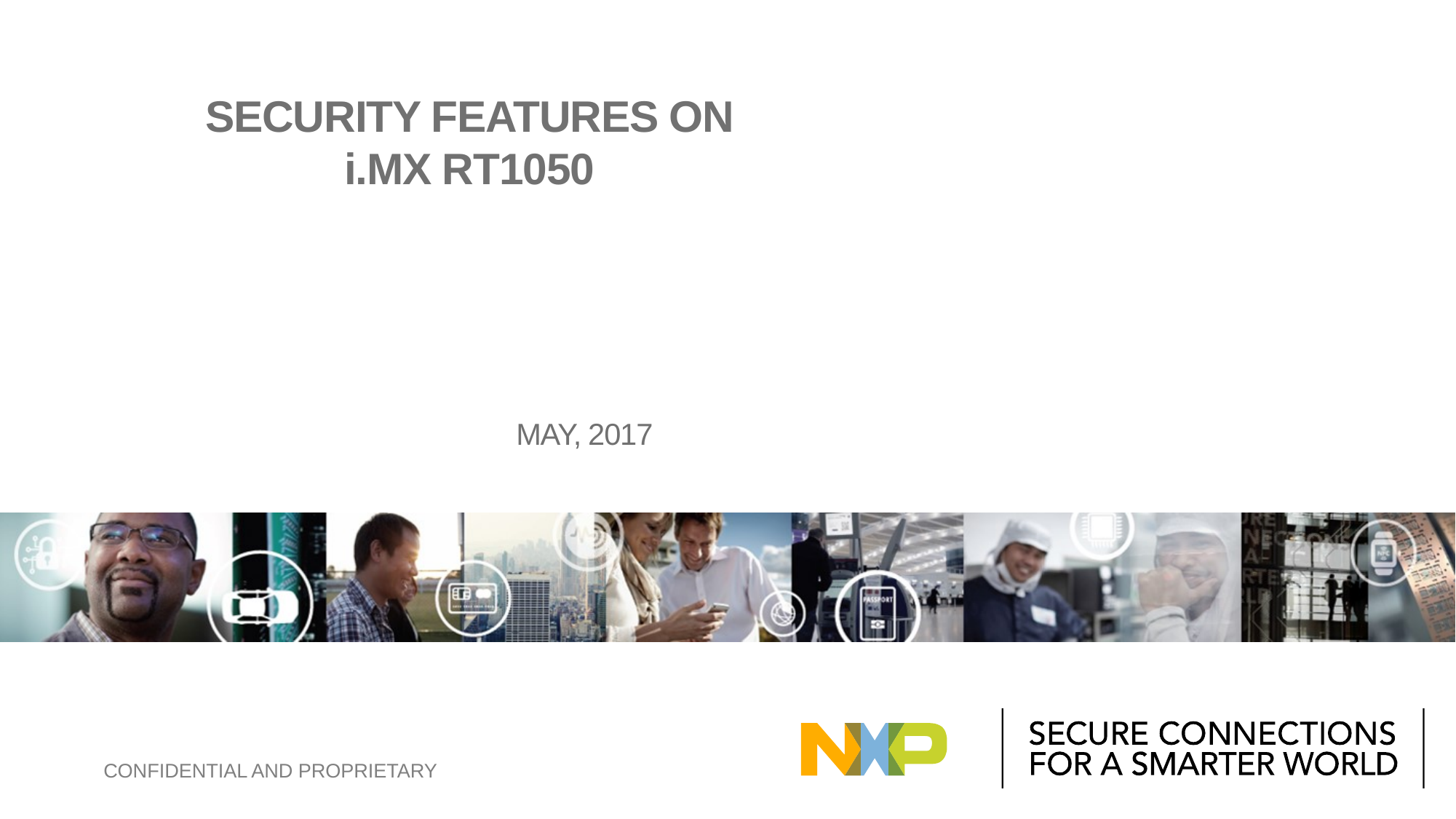

# Security Features on i.MX RT1050
MAY, 2017